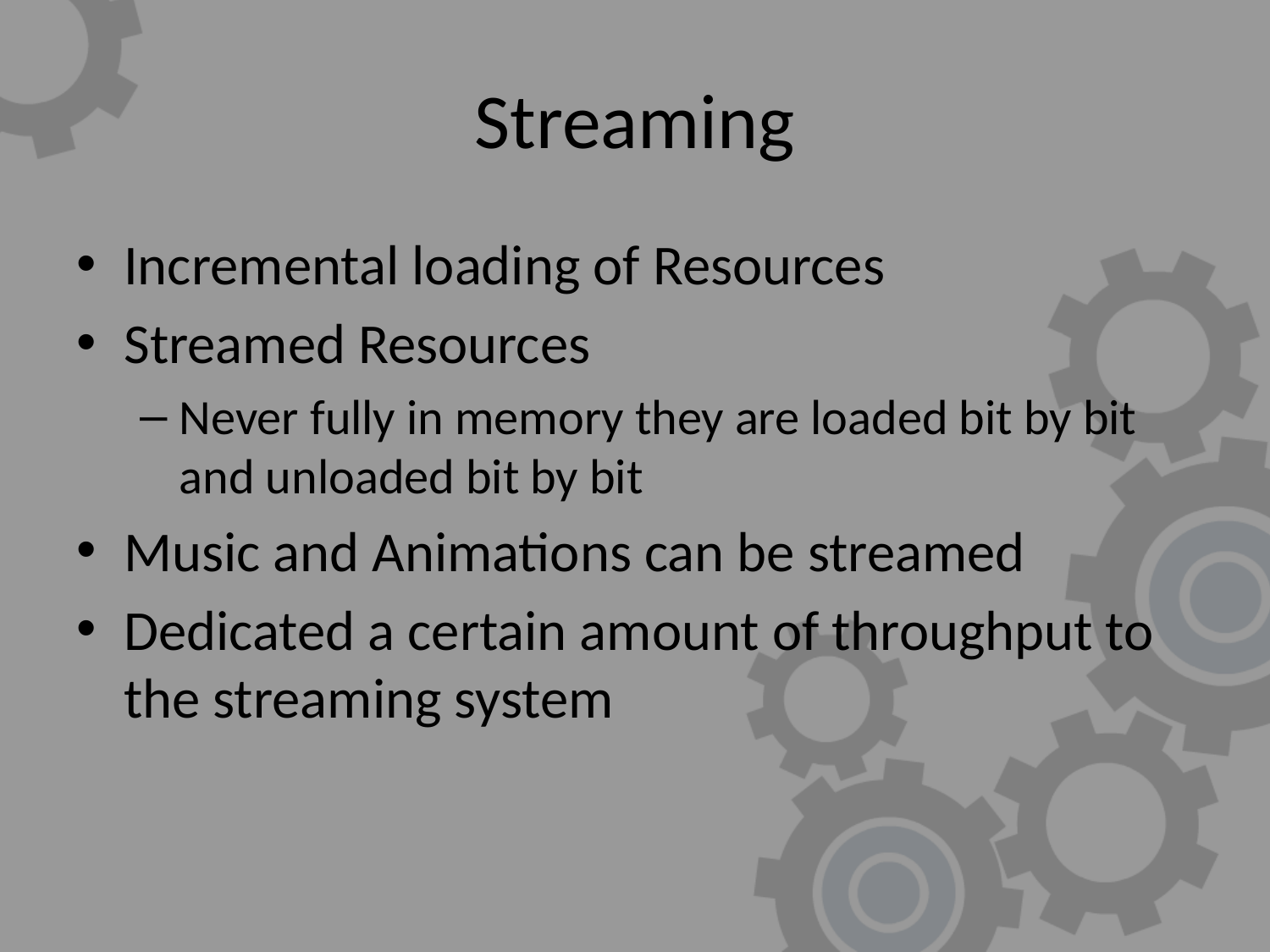

# Streaming
Incremental loading of Resources
Streamed Resources
Never fully in memory they are loaded bit by bit and unloaded bit by bit
Music and Animations can be streamed
Dedicated a certain amount of throughput to the streaming system